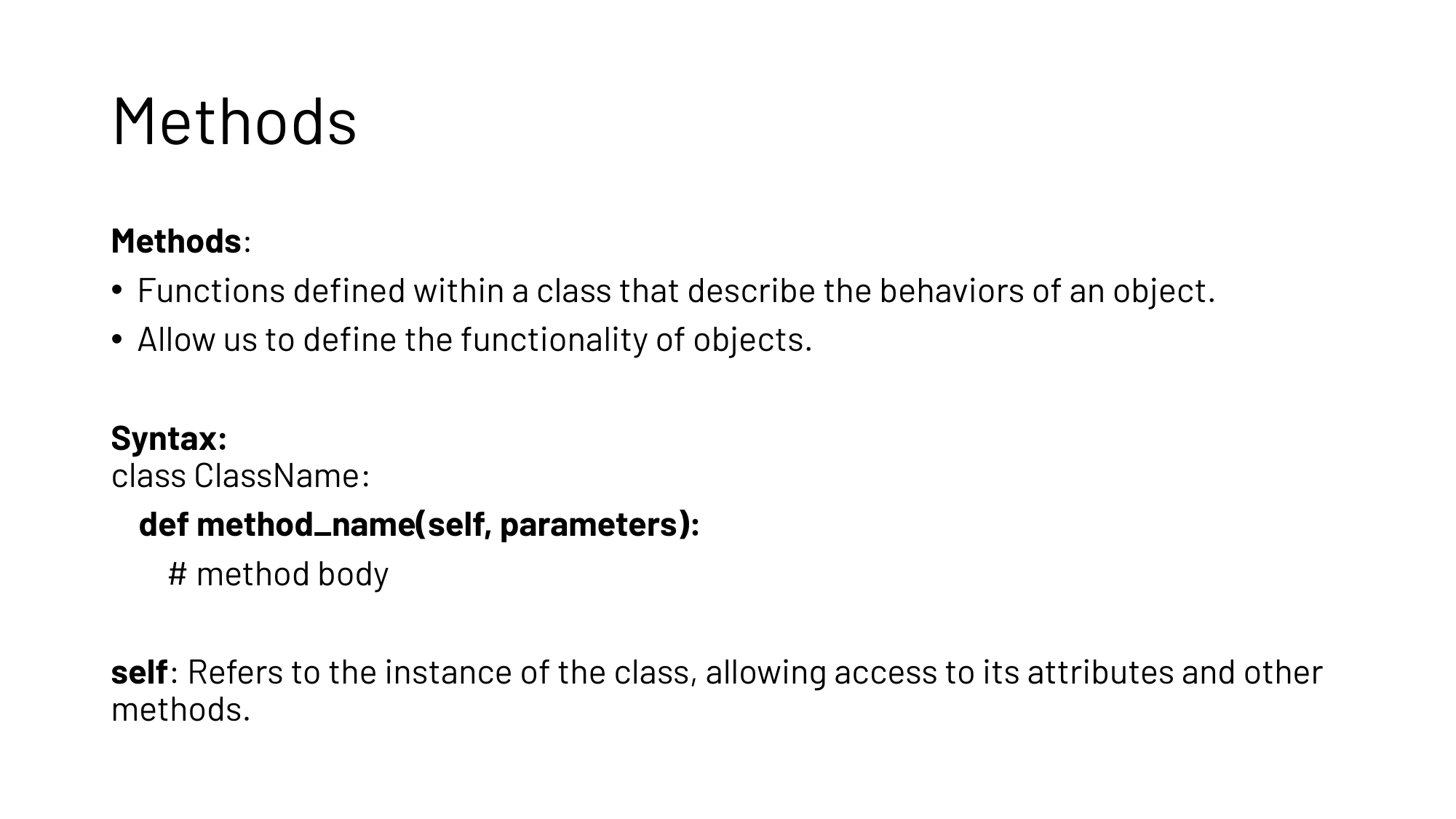

# Methods
Methods:
Functions defined within a class that describe the behaviors of an object.
Allow us to define the functionality of objects.

Syntax:
class ClassName:
    def method_name(self, parameters):
        # method body

self: Refers to the instance of the class, allowing access to its attributes and other methods.